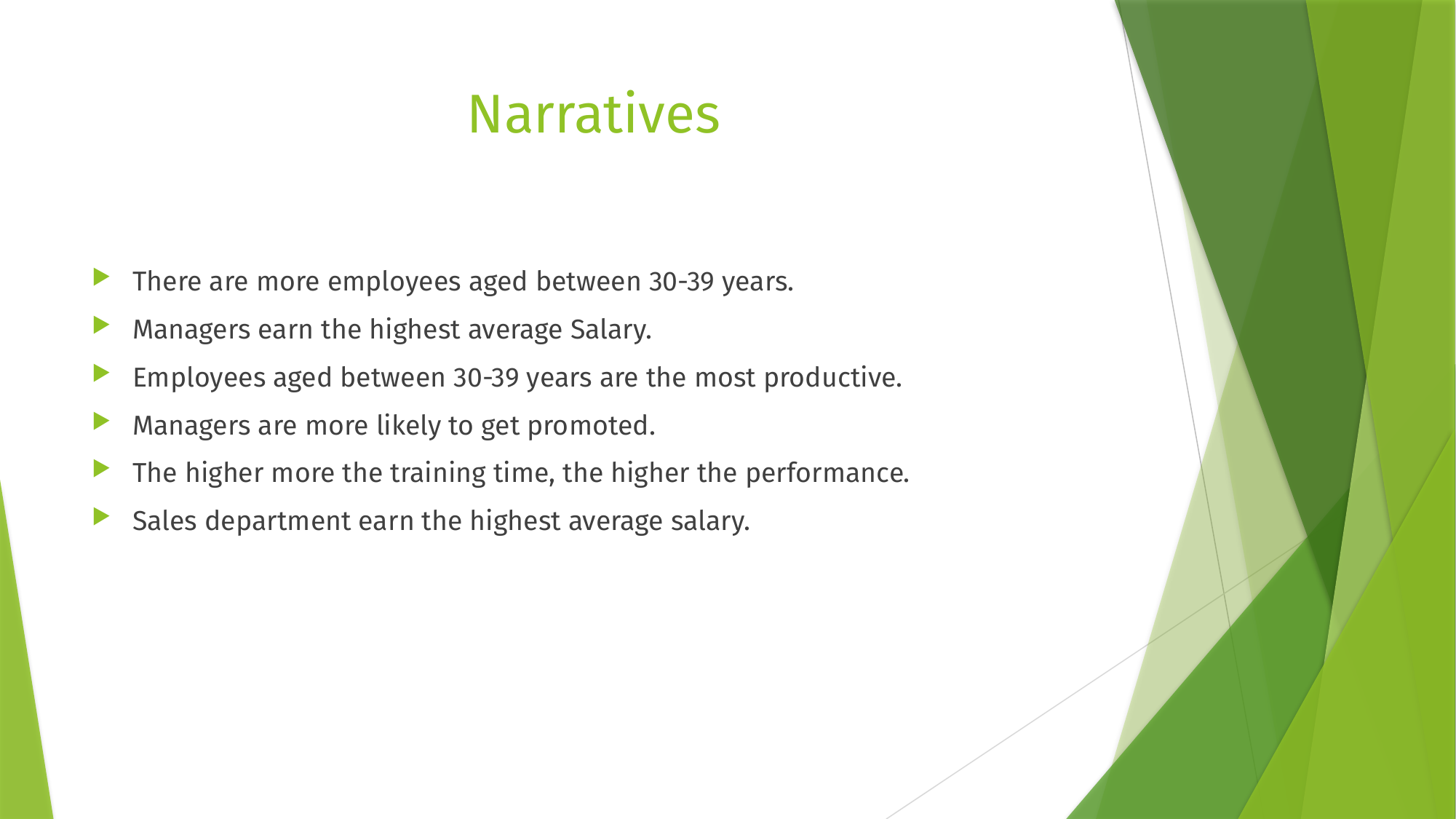

# Narratives
There are more employees aged between 30-39 years.
Managers earn the highest average Salary.
Employees aged between 30-39 years are the most productive.
Managers are more likely to get promoted.
The higher more the training time, the higher the performance.
Sales department earn the highest average salary.